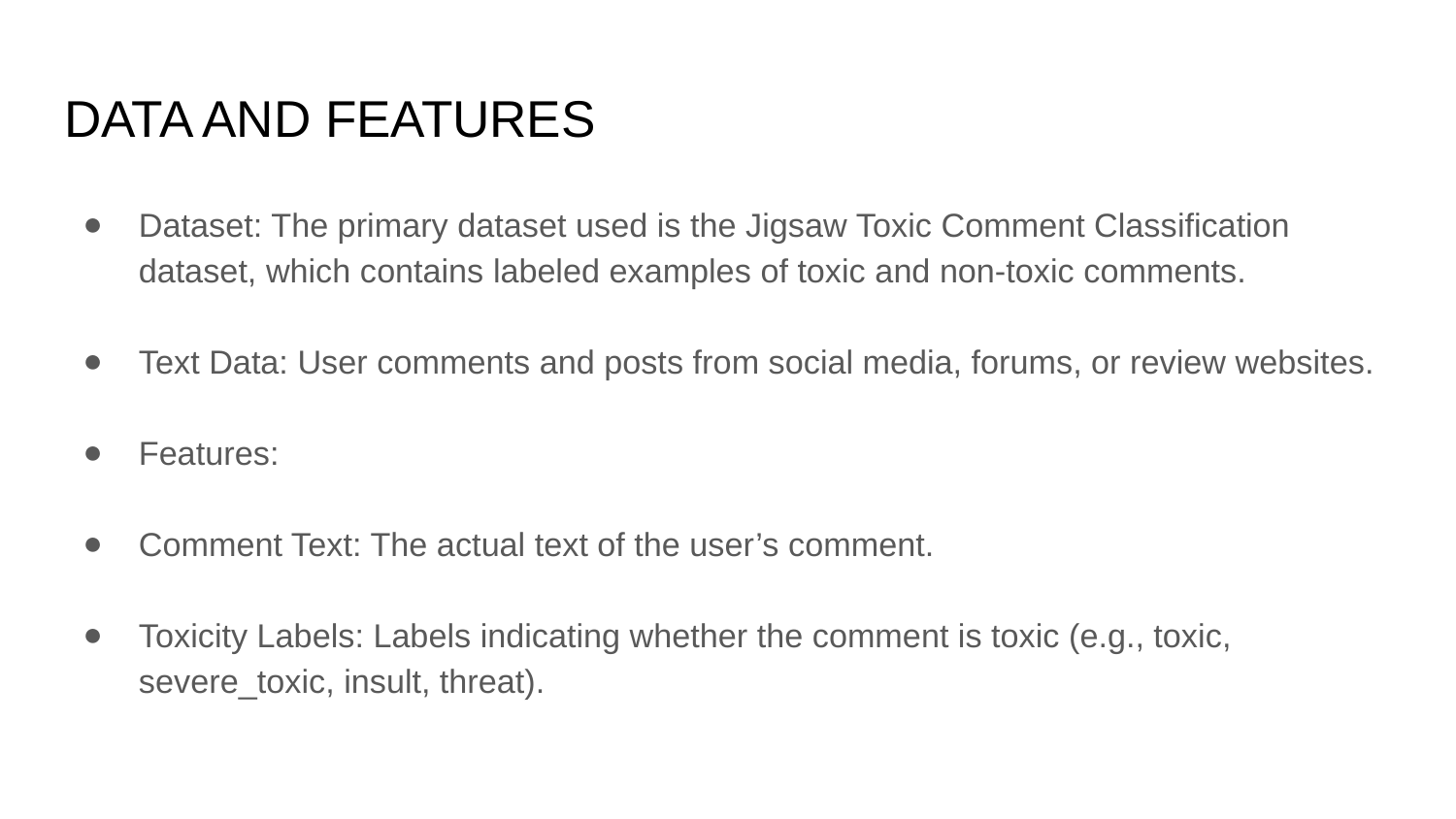

# DATA AND FEATURES
Dataset: The primary dataset used is the Jigsaw Toxic Comment Classification dataset, which contains labeled examples of toxic and non-toxic comments.

Text Data: User comments and posts from social media, forums, or review websites.

Features:

Comment Text: The actual text of the user’s comment.

Toxicity Labels: Labels indicating whether the comment is toxic (e.g., toxic, severe_toxic, insult, threat).